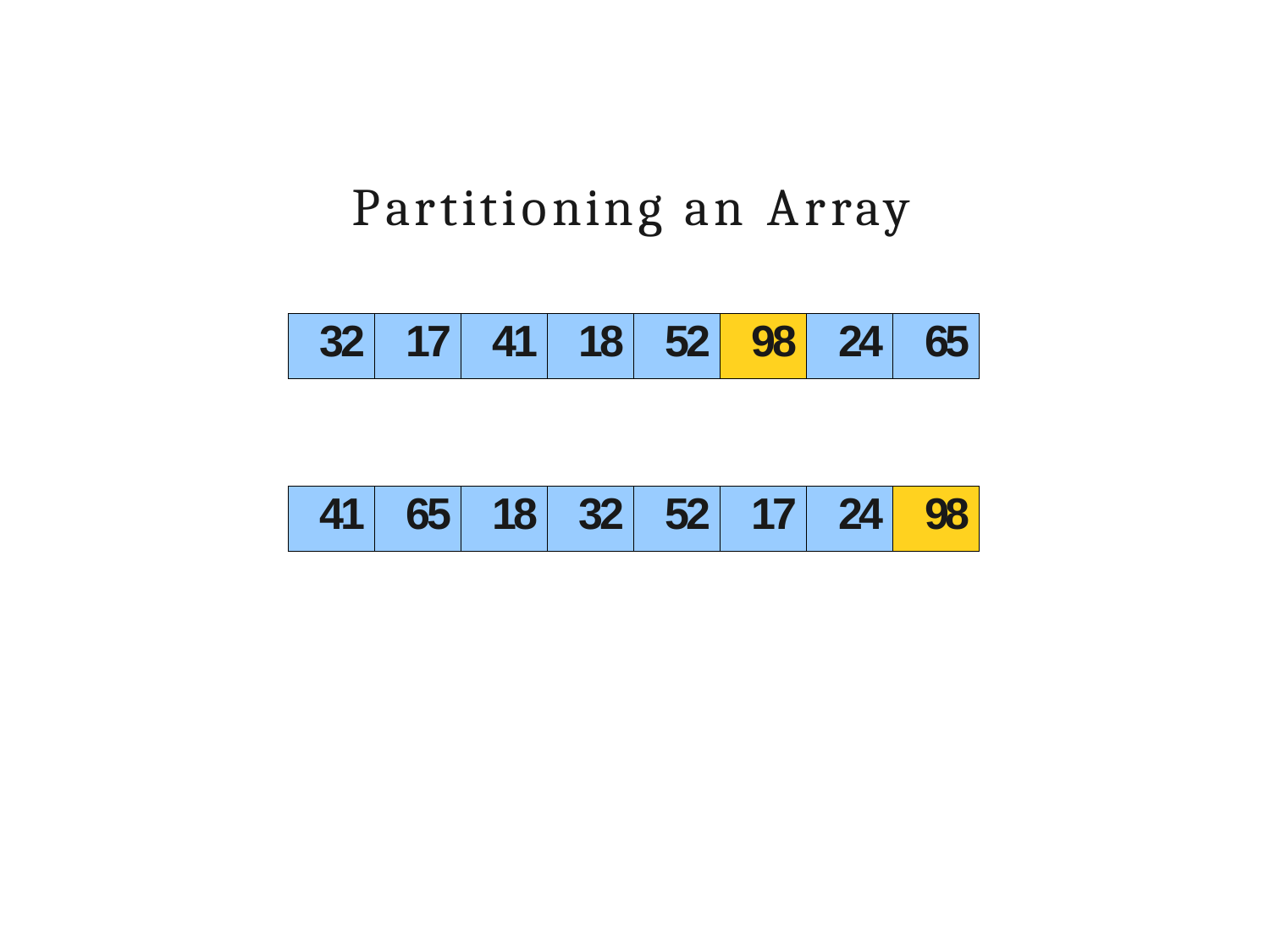

# Partitioning an Array
| 32 | 17 | 41 | 18 | 52 | 98 | 24 | 65 |
| --- | --- | --- | --- | --- | --- | --- | --- |
| 41 | 65 | 18 | 32 | 52 | 17 | 24 | 98 |
| --- | --- | --- | --- | --- | --- | --- | --- |